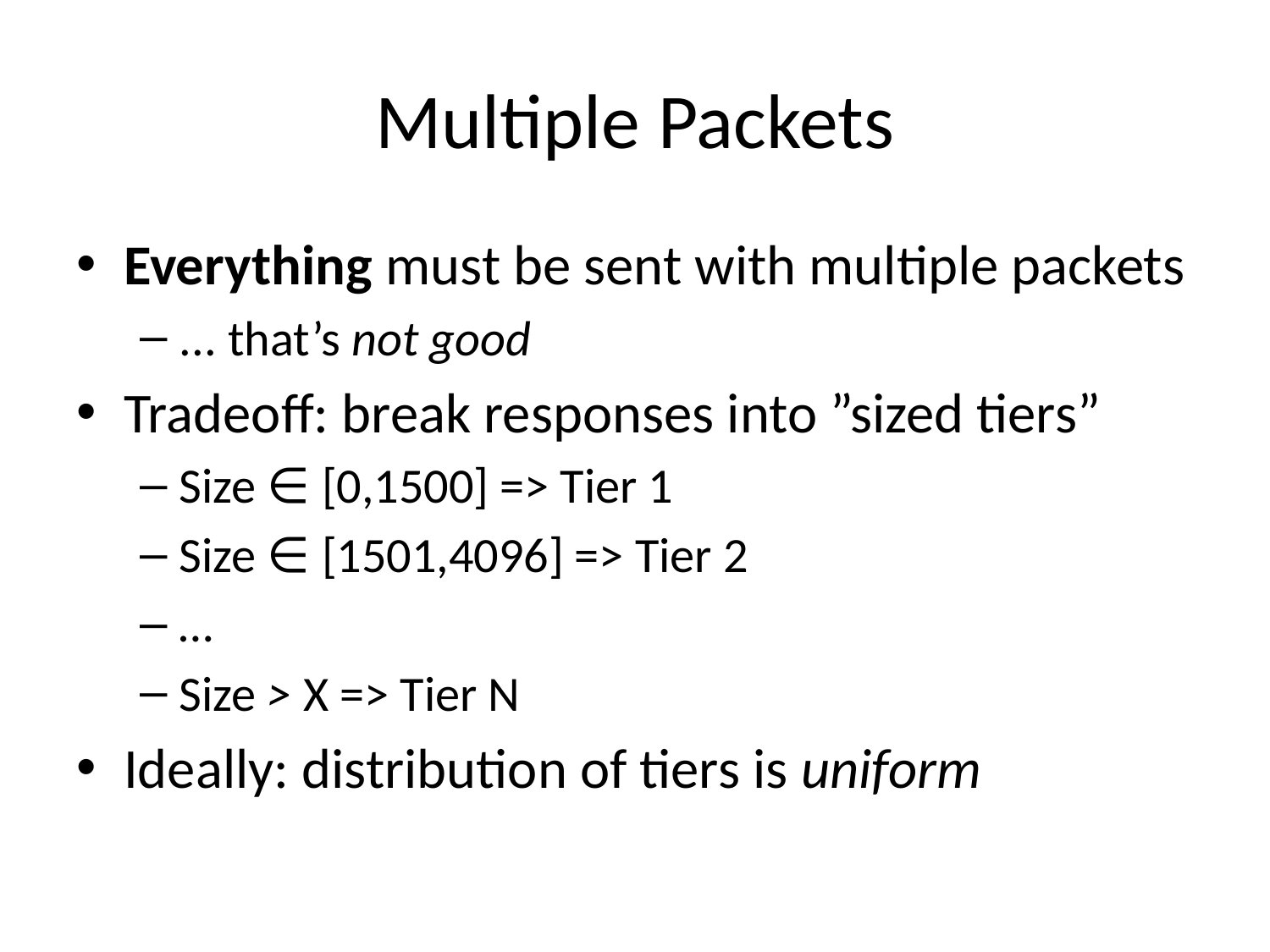

# Multiple Packets
Everything must be sent with multiple packets
... that’s not good
Tradeoff: break responses into ”sized tiers”
Size ∈ [0,1500] => Tier 1
Size ∈ [1501,4096] => Tier 2
…
Size > X => Tier N
Ideally: distribution of tiers is uniform